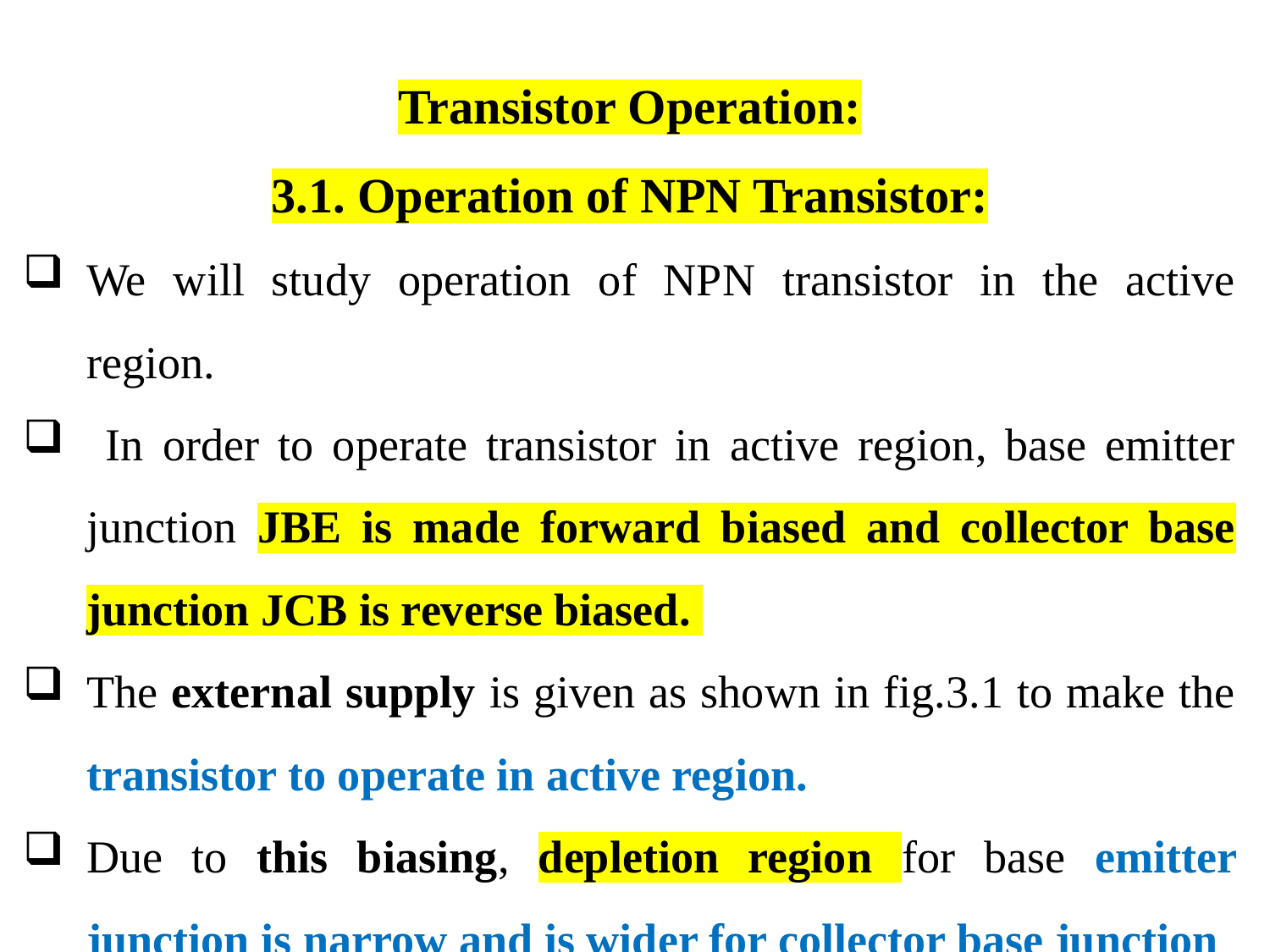

Transistor Operation:
3.1. Operation of NPN Transistor:
We will study operation of NPN transistor in the active region.
 In order to operate transistor in active region, base emitter junction JBE is made forward biased and collector base junction JCB is reverse biased.
The external supply is given as shown in fig.3.1 to make the transistor to operate in active region.
Due to this biasing, depletion region for base emitter junction is narrow and is wider for collector base junction